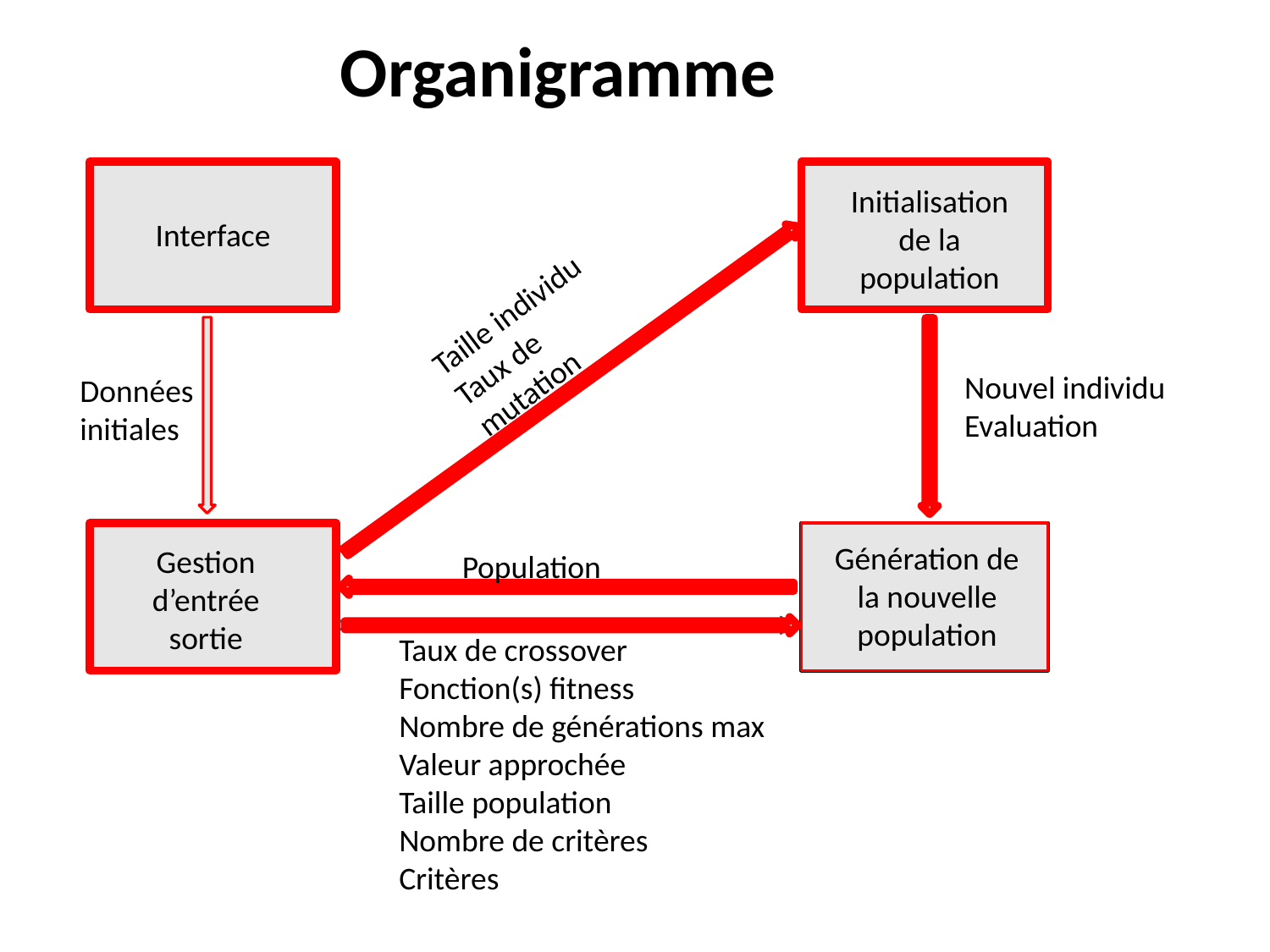

Organigramme

Initialisation
de la
population
Interface
Taille individu
Taux de mutation

Nouvel individu
Evaluation

Données
initiales

Génération de
la nouvelle
population
Gestion d’entrée sortie
Population
Taux de crossover
Fonction(s) fitness
Nombre de générations max
Valeur approchée
Taille population
Nombre de critères
Critères